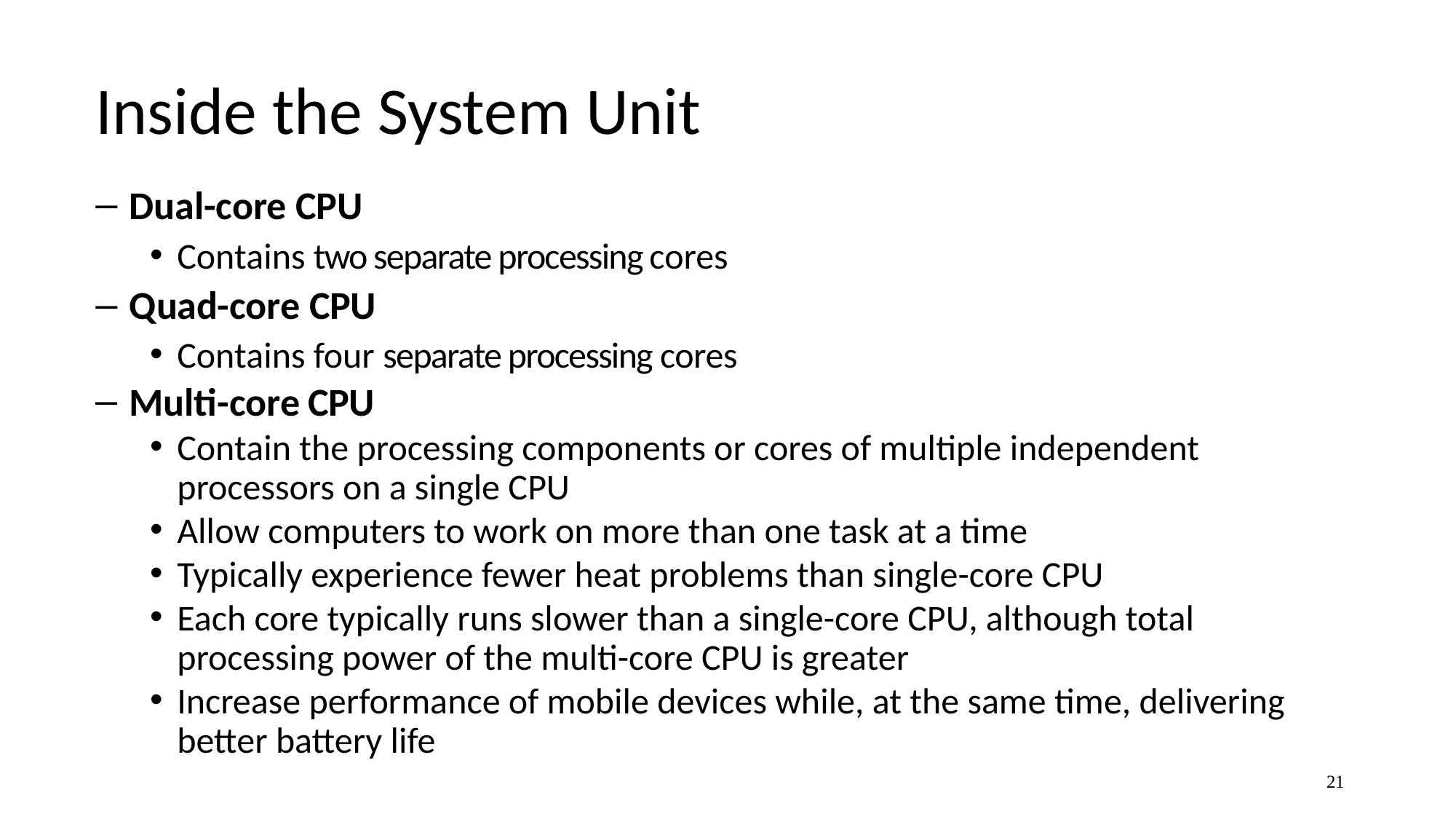

# Inside the System Unit
Dual-core CPU
Contains two separate processing cores
Quad-core CPU
Contains four separate processing cores
Multi-core CPU
Contain the processing components or cores of multiple independent processors on a single CPU
Allow computers to work on more than one task at a time
Typically experience fewer heat problems than single-core CPU
Each core typically runs slower than a single-core CPU, although total processing power of the multi-core CPU is greater
Increase performance of mobile devices while, at the same time, delivering better battery life
21